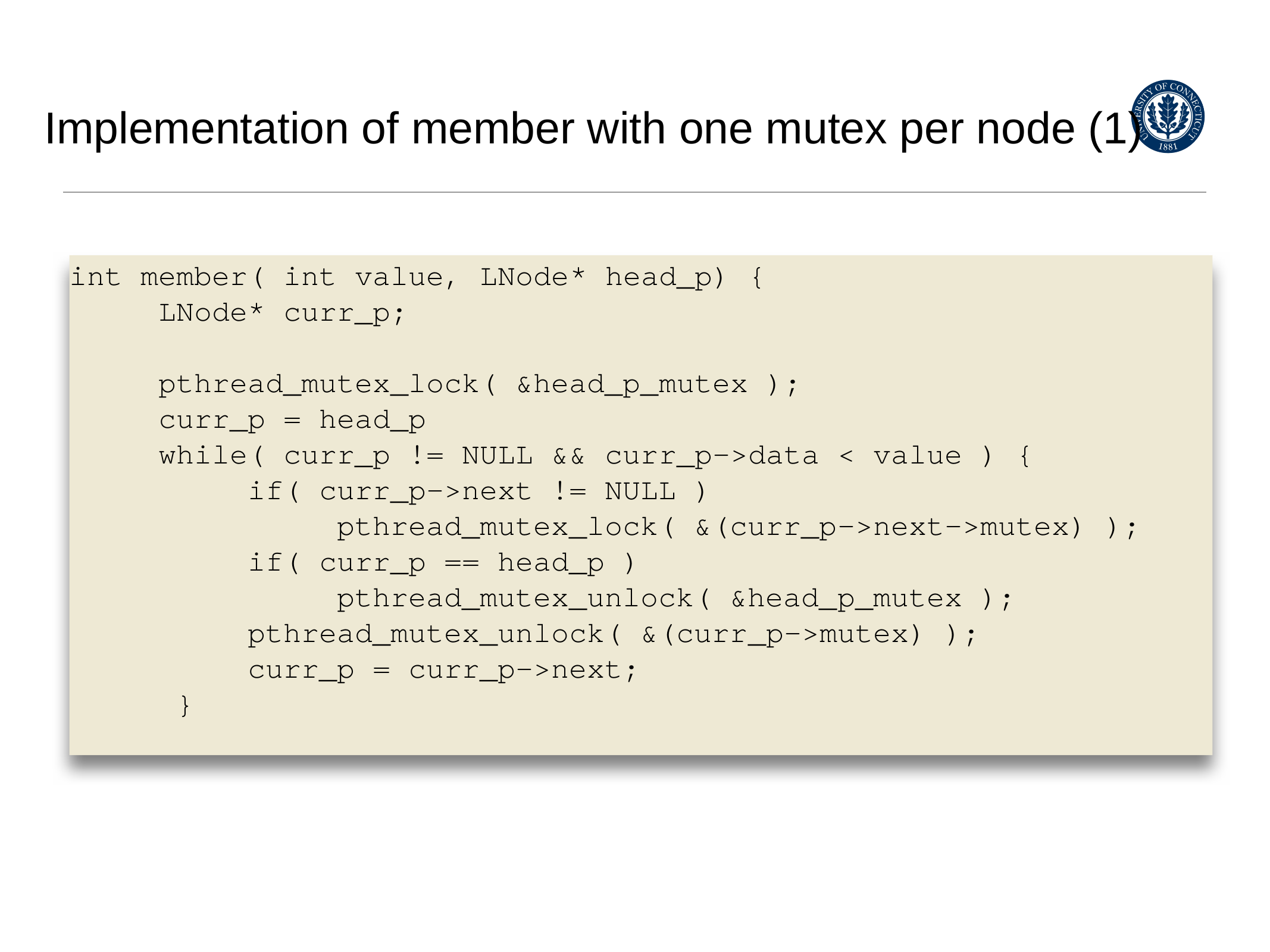

Implementation of member with one mutex per node (1)
int member( int value, LNode* head_p) {
	LNode* curr_p;

	pthread_mutex_lock( &head_p_mutex );
	curr_p = head_p
	while( curr_p != NULL && curr_p->data < value ) {
		if( curr_p->next != NULL )
			pthread_mutex_lock( &(curr_p->next->mutex) );
		if( curr_p == head_p )
			pthread_mutex_unlock( &head_p_mutex );
		pthread_mutex_unlock( &(curr_p->mutex) );
		curr_p = curr_p->next;
      }